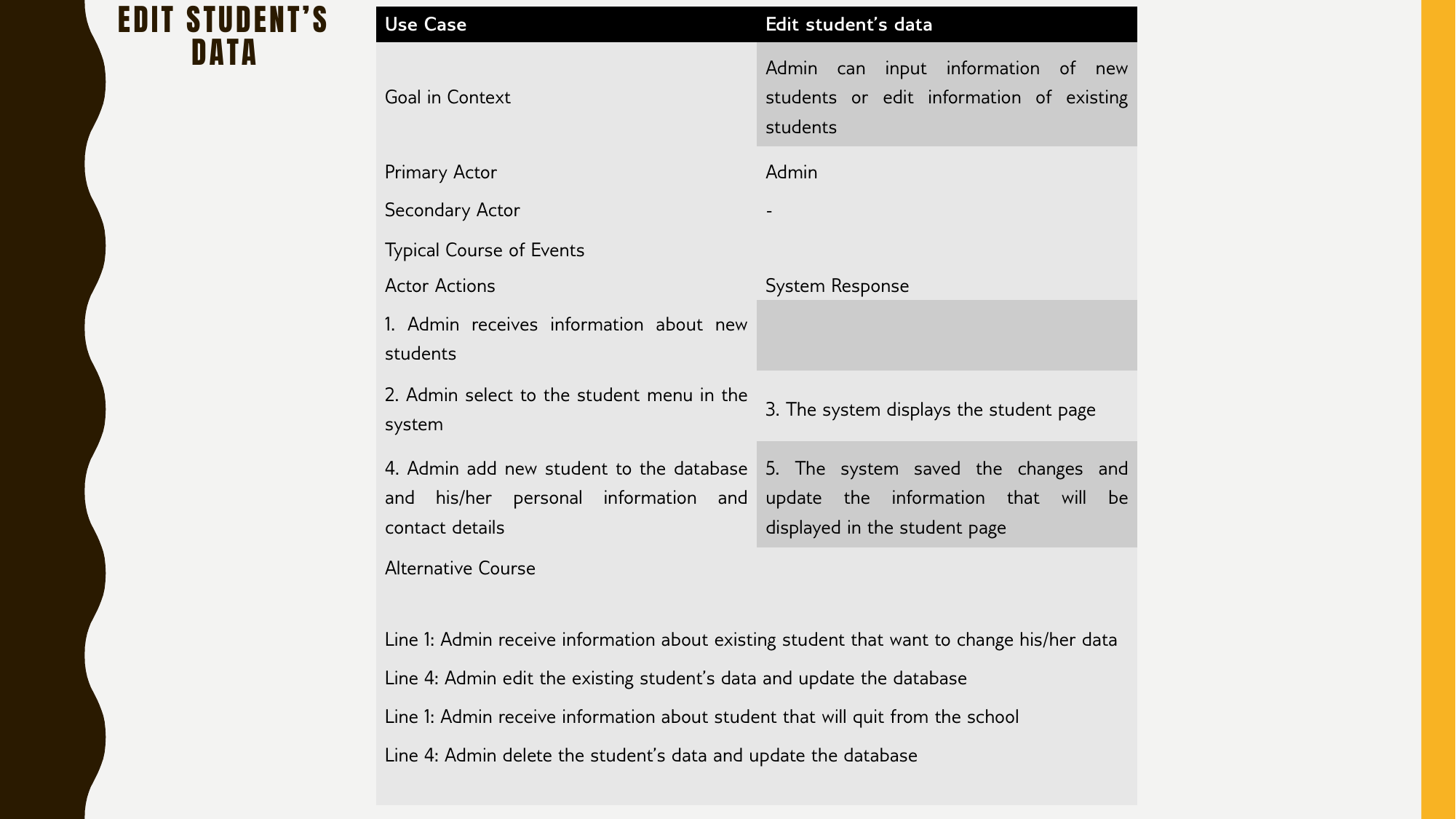

| Use Case | Edit student’s data |
| --- | --- |
| Goal in Context | Admin can input information of new students or edit information of existing students |
| Primary Actor Secondary Actor | Admin - |
| Typical Course of Events |  |
| Actor Actions | System Response |
| 1. Admin receives information about new students |  |
| 2. Admin select to the student menu in the system | 3. The system displays the student page |
| 4. Admin add new student to the database and his/her personal information and contact details | 5. The system saved the changes and update the information that will be displayed in the student page |
| Alternative Course |  |
| Line 1: Admin receive information about existing student that want to change his/her data Line 4: Admin edit the existing student’s data and update the database Line 1: Admin receive information about student that will quit from the school Line 4: Admin delete the student’s data and update the database |  |
# Edit student’s data